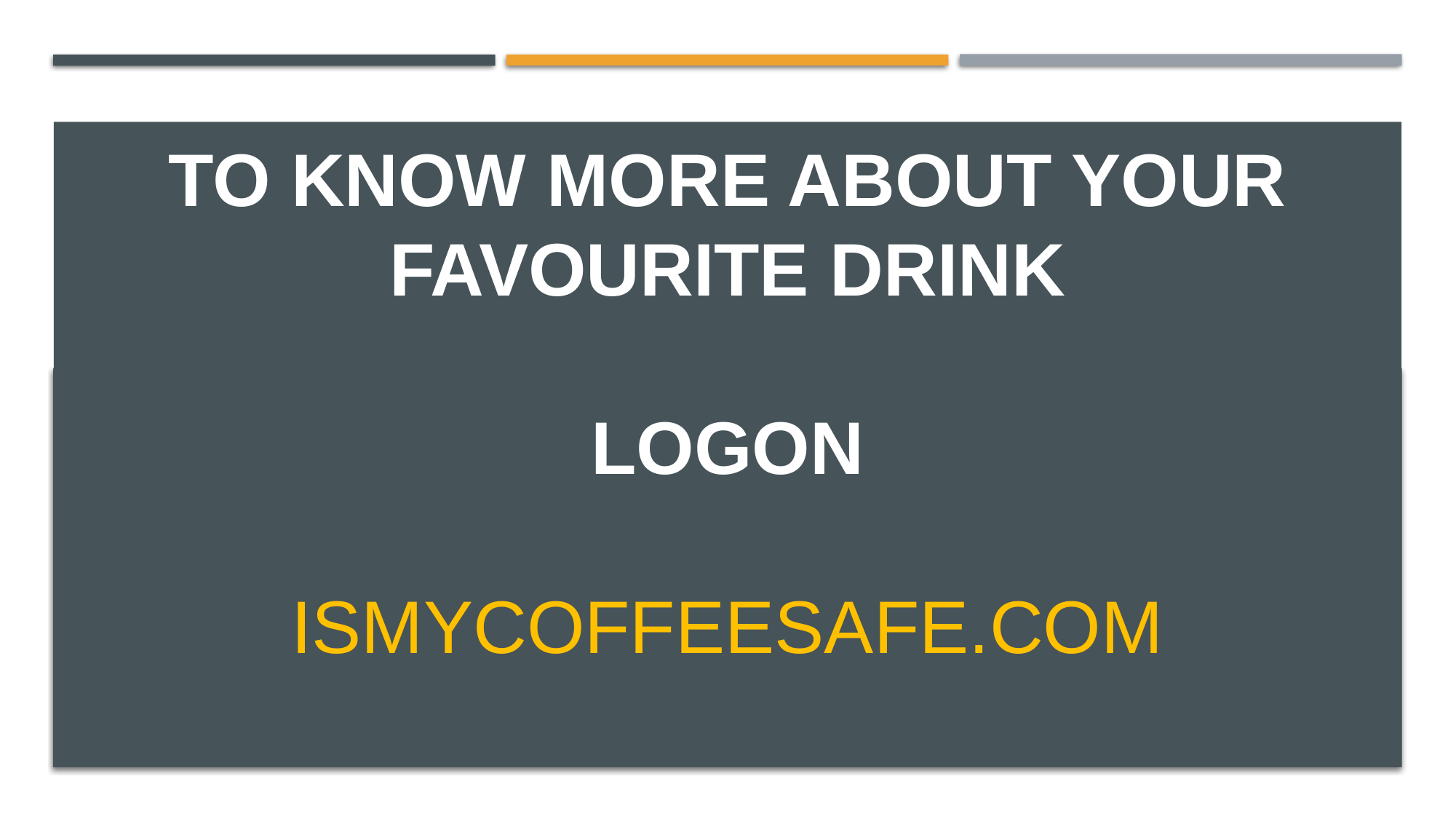

# To KNOW MORE ABOUT YOUR FAVOURITE DRINK logon ismycoffeesafe.com